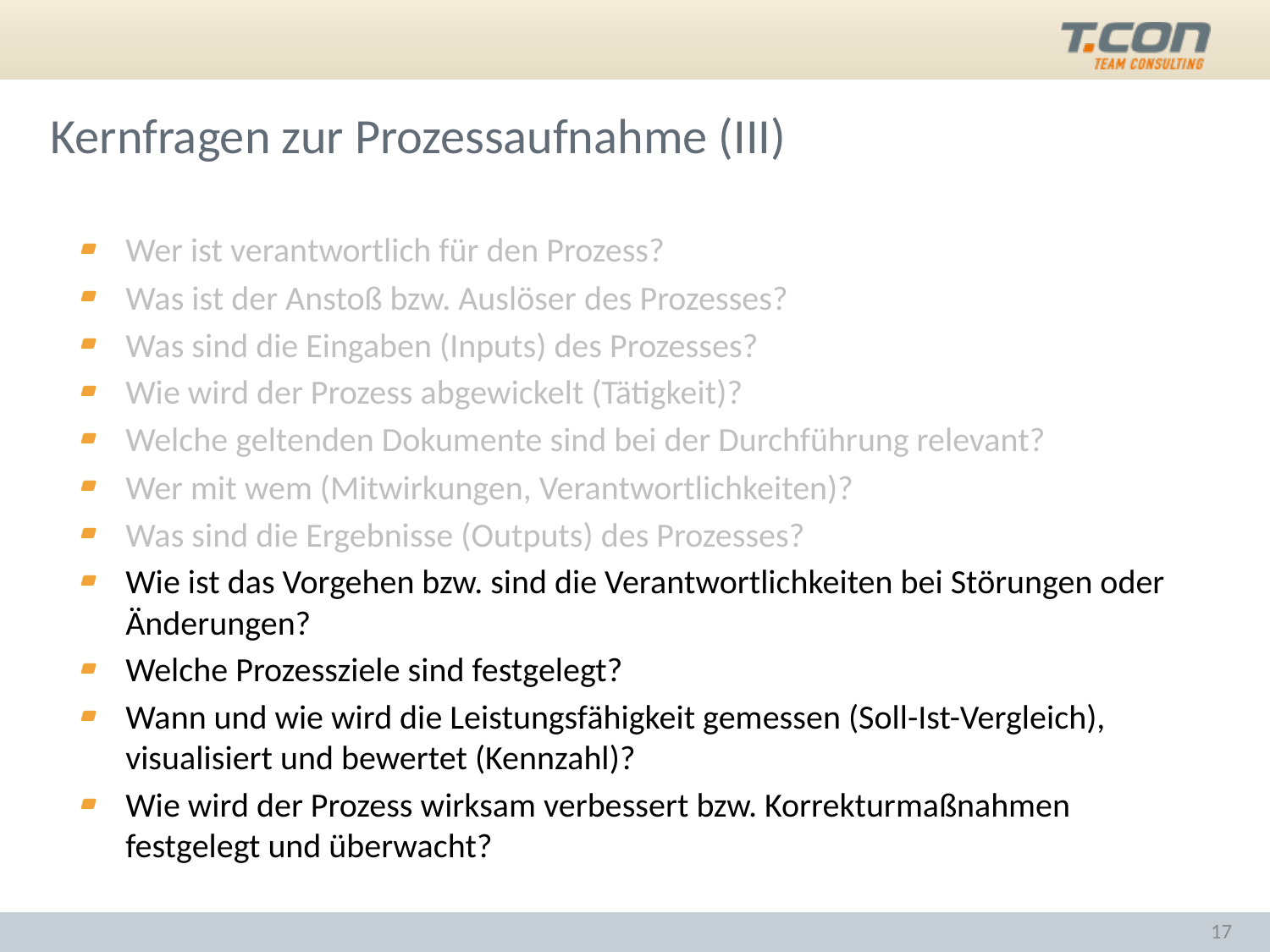

# Kernfragen zur Prozessaufnahme (III)
Wer ist verantwortlich für den Prozess?
Was ist der Anstoß bzw. Auslöser des Prozesses?
Was sind die Eingaben (Inputs) des Prozesses?
Wie wird der Prozess abgewickelt (Tätigkeit)?
Welche geltenden Dokumente sind bei der Durchführung relevant?
Wer mit wem (Mitwirkungen, Verantwortlichkeiten)?
Was sind die Ergebnisse (Outputs) des Prozesses?
Wie ist das Vorgehen bzw. sind die Verantwortlichkeiten bei Störungen oder Änderungen?
Welche Prozessziele sind festgelegt?
Wann und wie wird die Leistungsfähigkeit gemessen (Soll-Ist-Vergleich), visualisiert und bewertet (Kennzahl)?
Wie wird der Prozess wirksam verbessert bzw. Korrekturmaßnahmen festgelegt und überwacht?

17